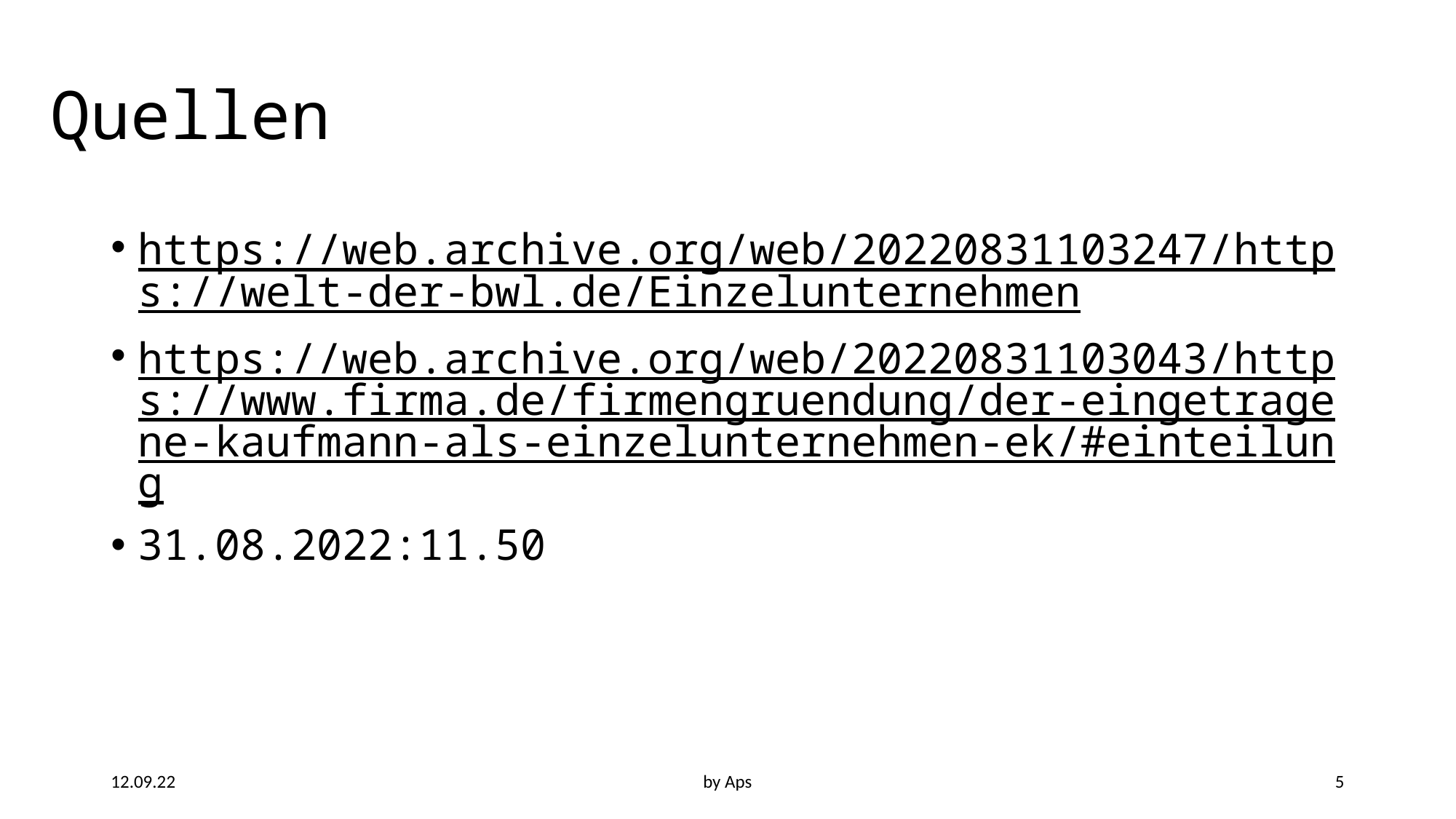

# Quellen
https://web.archive.org/web/20220831103247/https://welt-der-bwl.de/Einzelunternehmen
https://web.archive.org/web/20220831103043/https://www.firma.de/firmengruendung/der-eingetragene-kaufmann-als-einzelunternehmen-ek/#einteilung
31.08.2022:11.50

12.09.22
by Aps
5